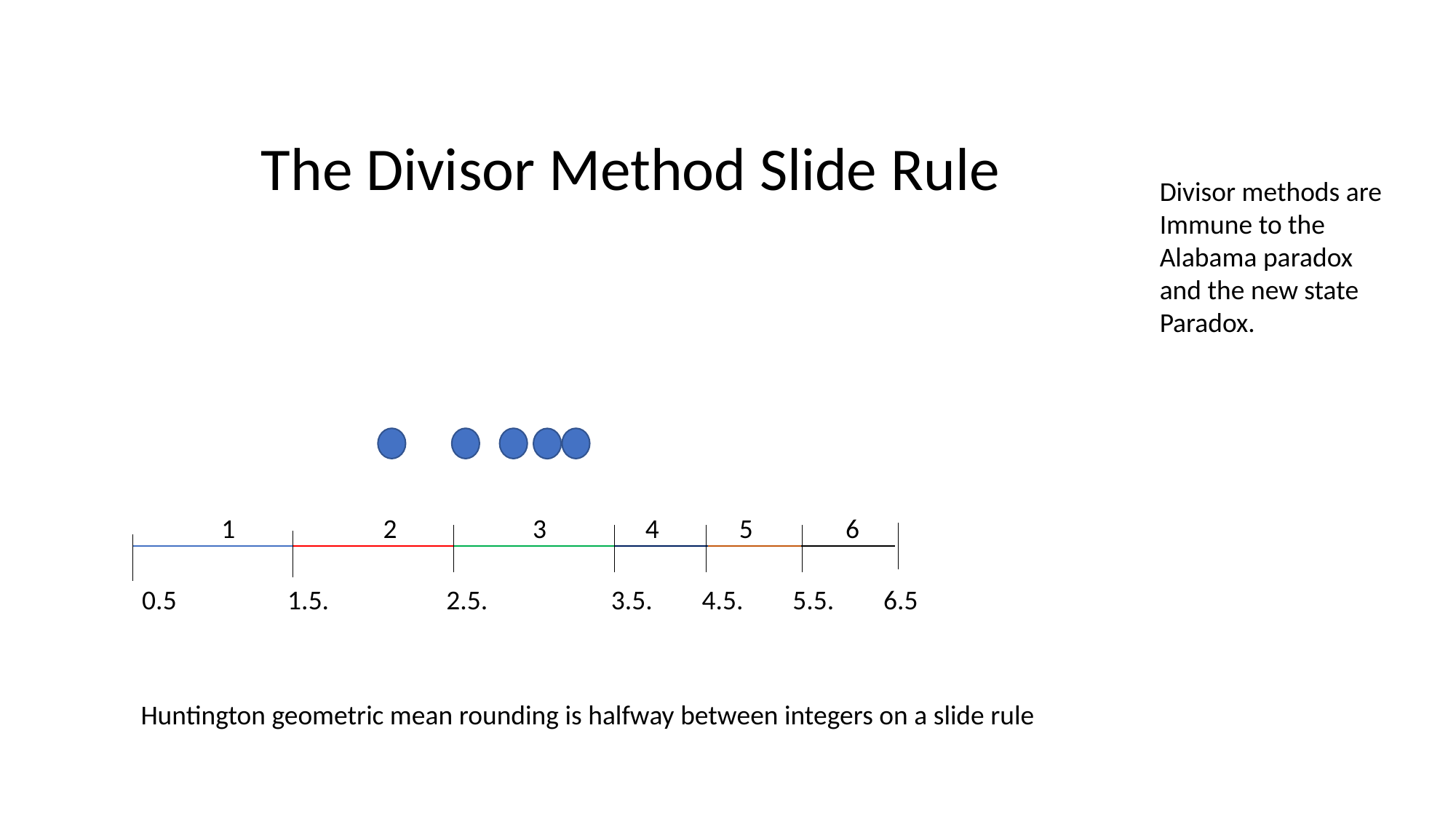

The Divisor Method Slide Rule
Divisor methods are
Immune to the
Alabama paradox
and the new state
Paradox.

      1                        2                      3                4             5               6
0.5                  1.5.                   2.5.                    3.5.        4.5.        5.5.        6.5
Huntington geometric mean rounding is halfway between integers on a slide rule